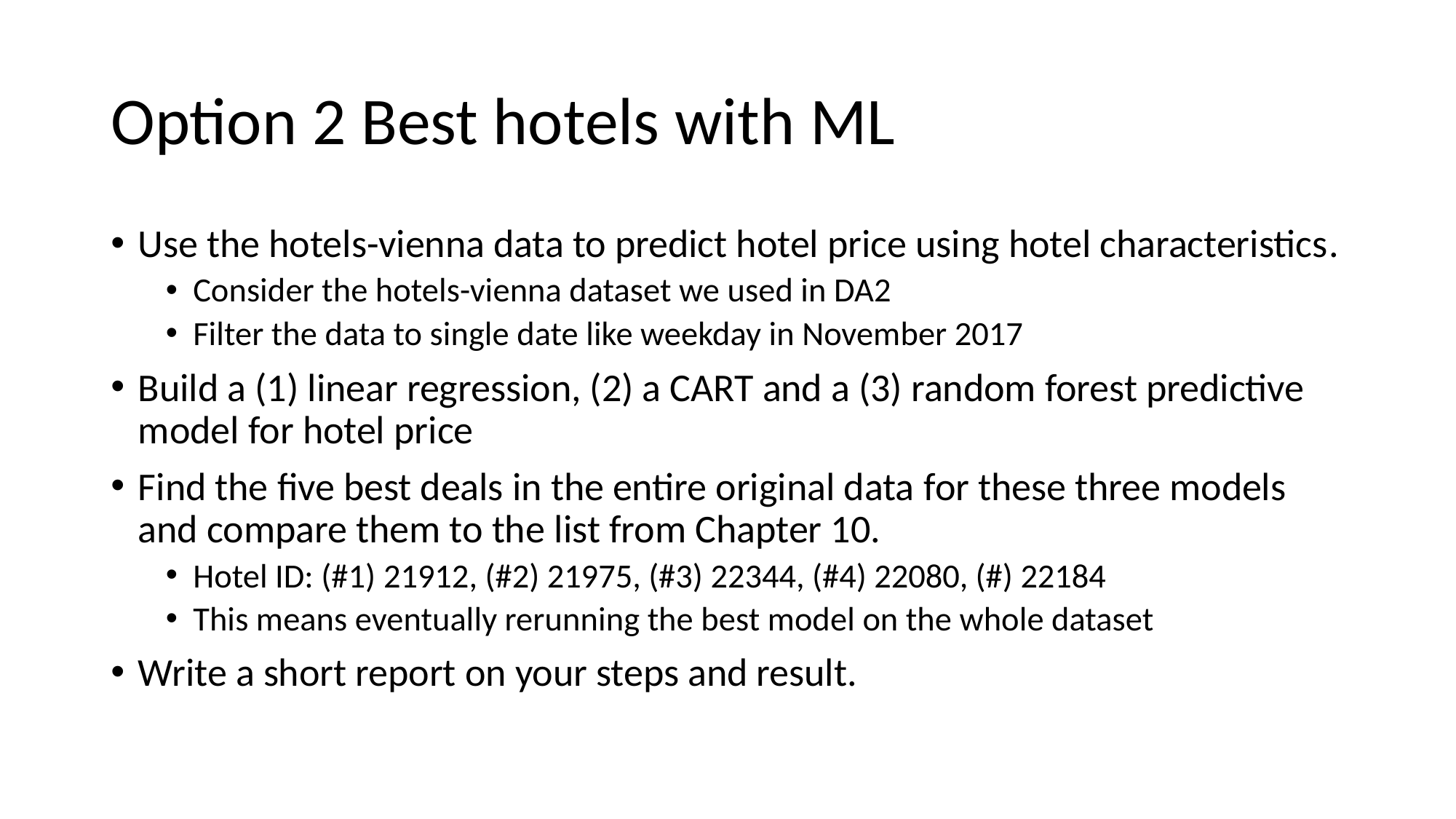

# Option 2 Best hotels with ML
Use the hotels-vienna data to predict hotel price using hotel characteristics.
Consider the hotels-vienna dataset we used in DA2
Filter the data to single date like weekday in November 2017
Build a (1) linear regression, (2) a CART and a (3) random forest predictive model for hotel price
Find the five best deals in the entire original data for these three models and compare them to the list from Chapter 10.
Hotel ID: (#1) 21912, (#2) 21975, (#3) 22344, (#4) 22080, (#) 22184
This means eventually rerunning the best model on the whole dataset
Write a short report on your steps and result.